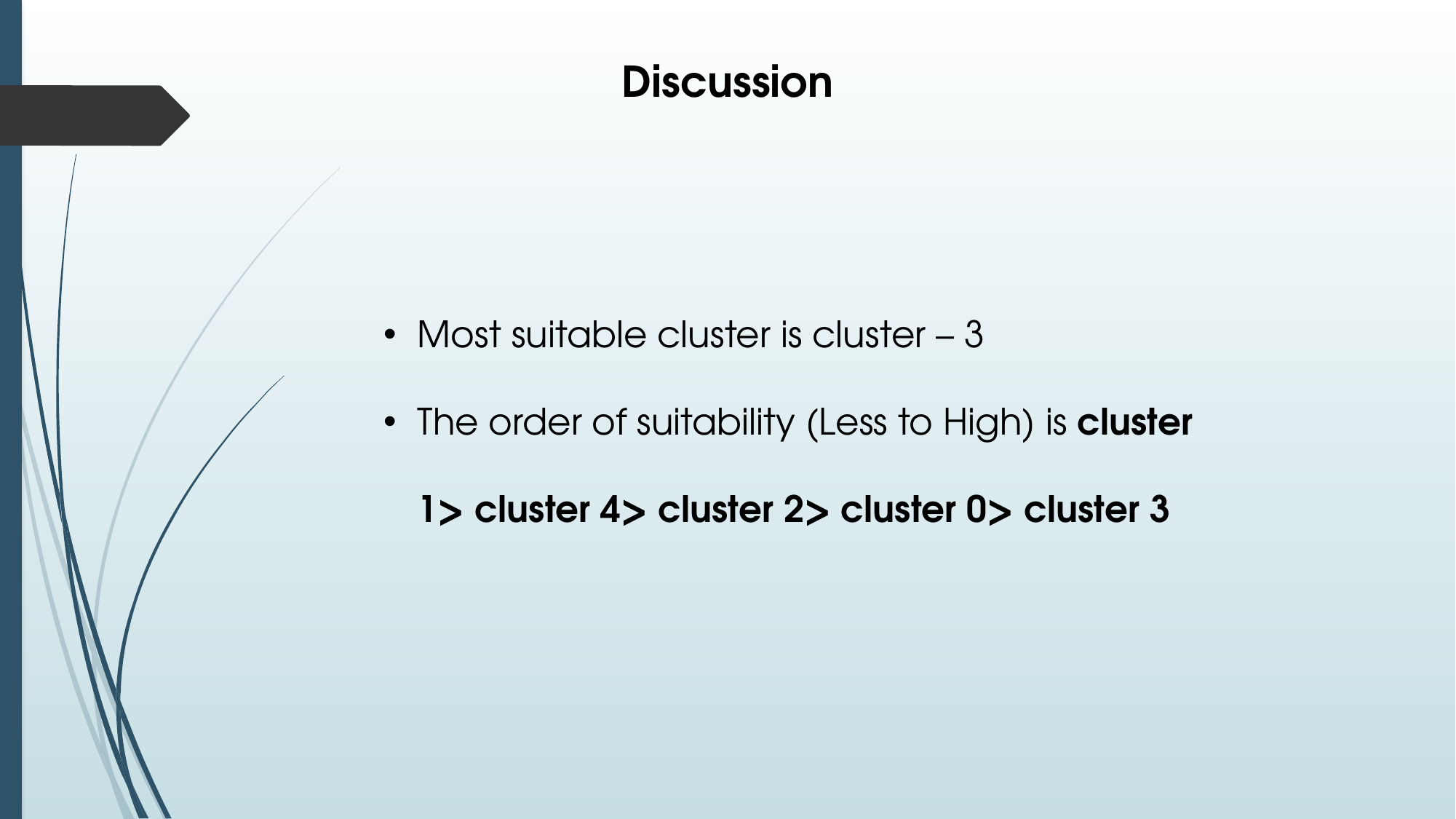

Discussion
Most suitable cluster is cluster – 3
The order of suitability (Less to High) is cluster 1> cluster 4> cluster 2> cluster 0> cluster 3